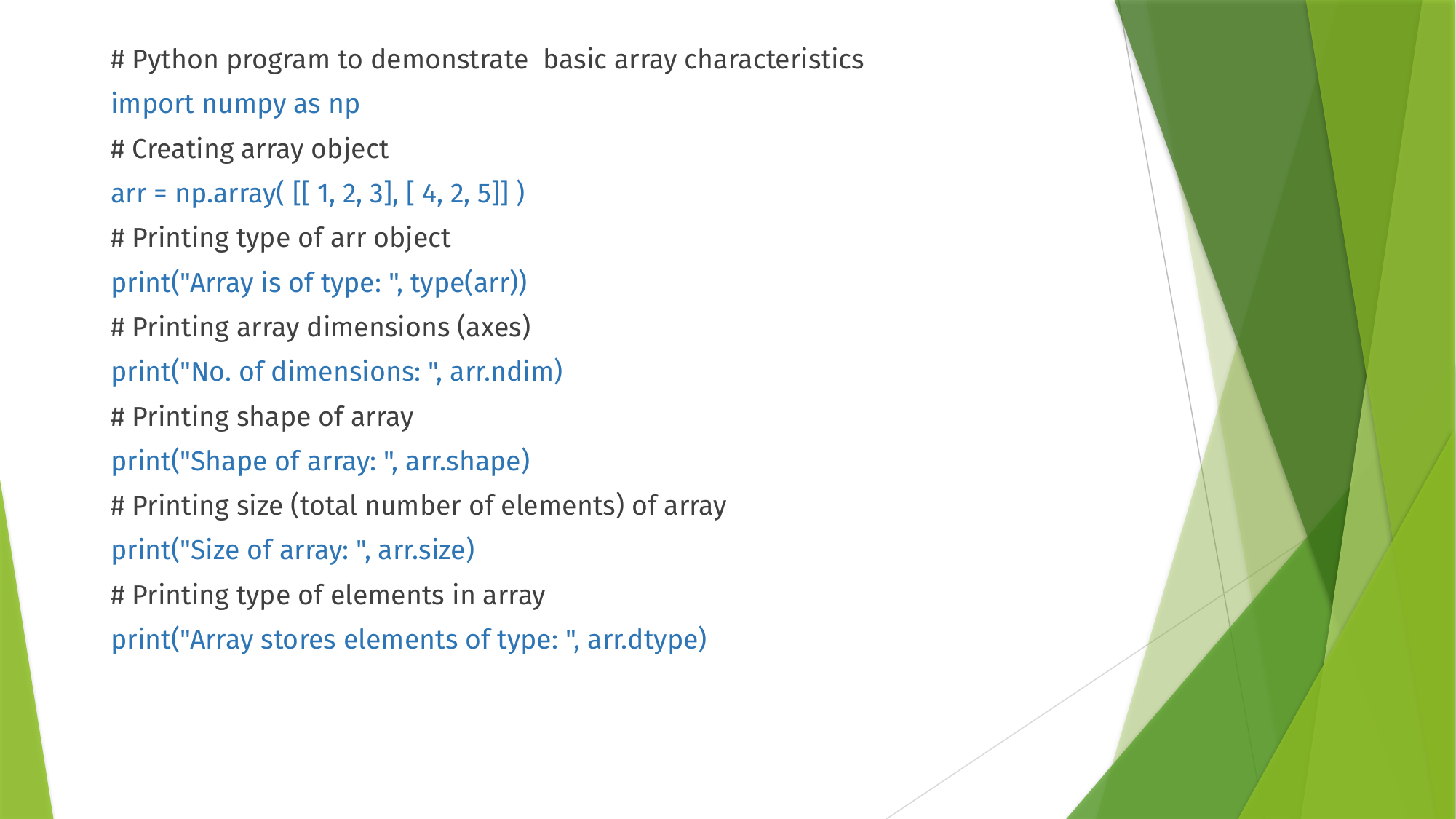

# Python program to demonstrate  basic array characteristics
import numpy as np
# Creating array object
arr = np.array( [[ 1, 2, 3], [ 4, 2, 5]] )
# Printing type of arr object
print("Array is of type: ", type(arr))
# Printing array dimensions (axes)
print("No. of dimensions: ", arr.ndim)
# Printing shape of array
print("Shape of array: ", arr.shape)
# Printing size (total number of elements) of array
print("Size of array: ", arr.size)
# Printing type of elements in array
print("Array stores elements of type: ", arr.dtype)